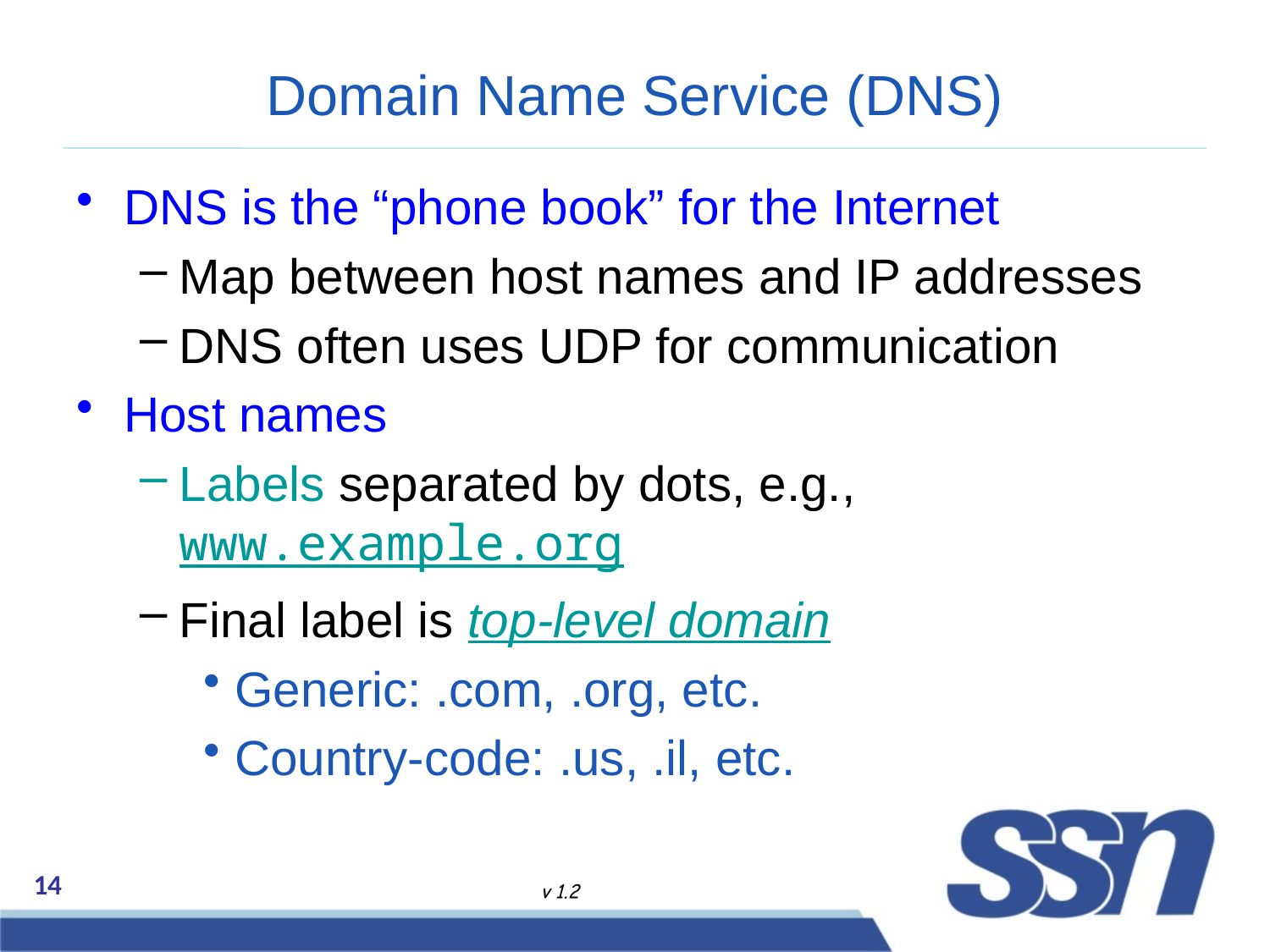

# Domain Name Service (DNS)
DNS is the “phone book” for the Internet
Map between host names and IP addresses
DNS often uses UDP for communication
Host names
Labels separated by dots, e.g., www.example.org
Final label is top-level domain
Generic: .com, .org, etc.
Country-code: .us, .il, etc.